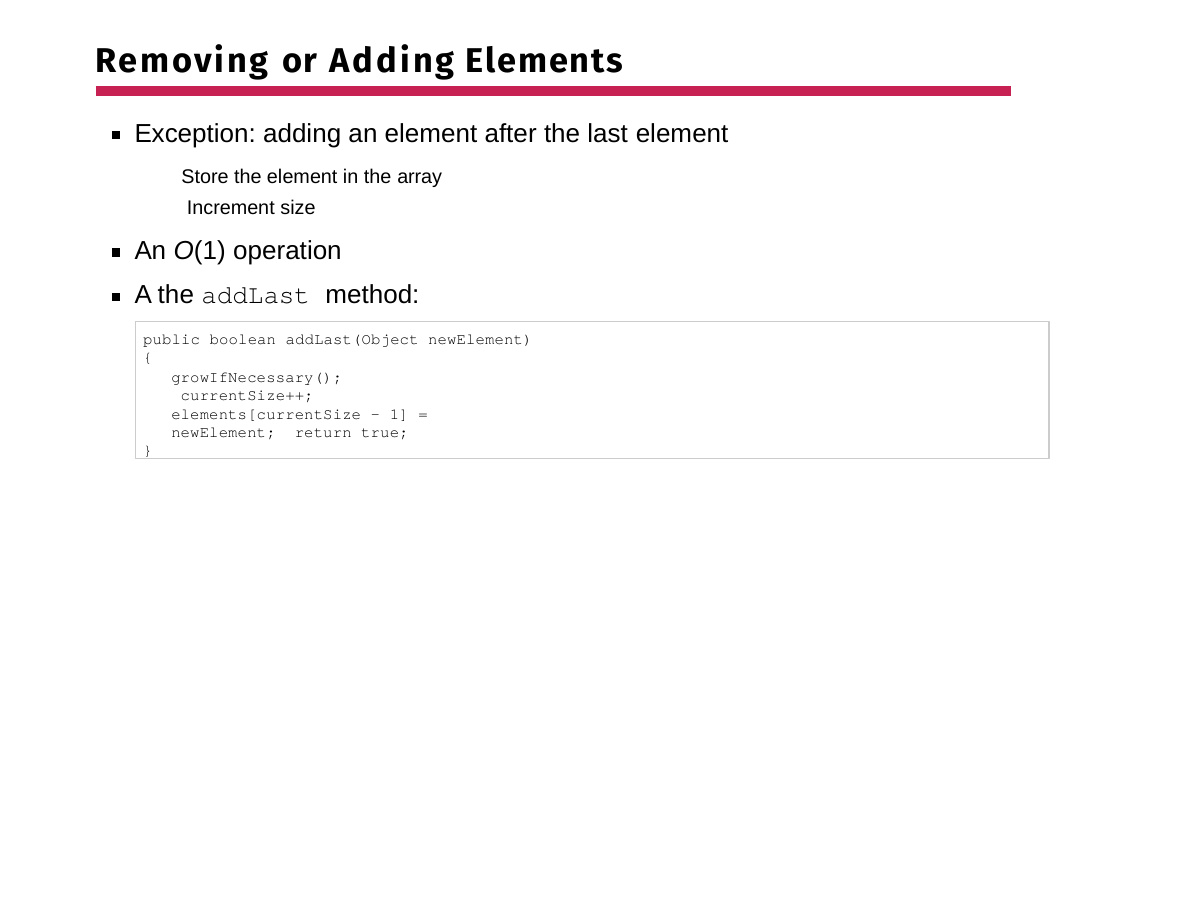

# Removing or Adding Elements
Exception: adding an element after the last element
Store the element in the array  Increment size
An O(1) operation
A the addLast method:

public boolean addLast(Object newElement)
{
growIfNecessary();  currentSize++;
elements[currentSize - 1] = newElement;  return true;
}